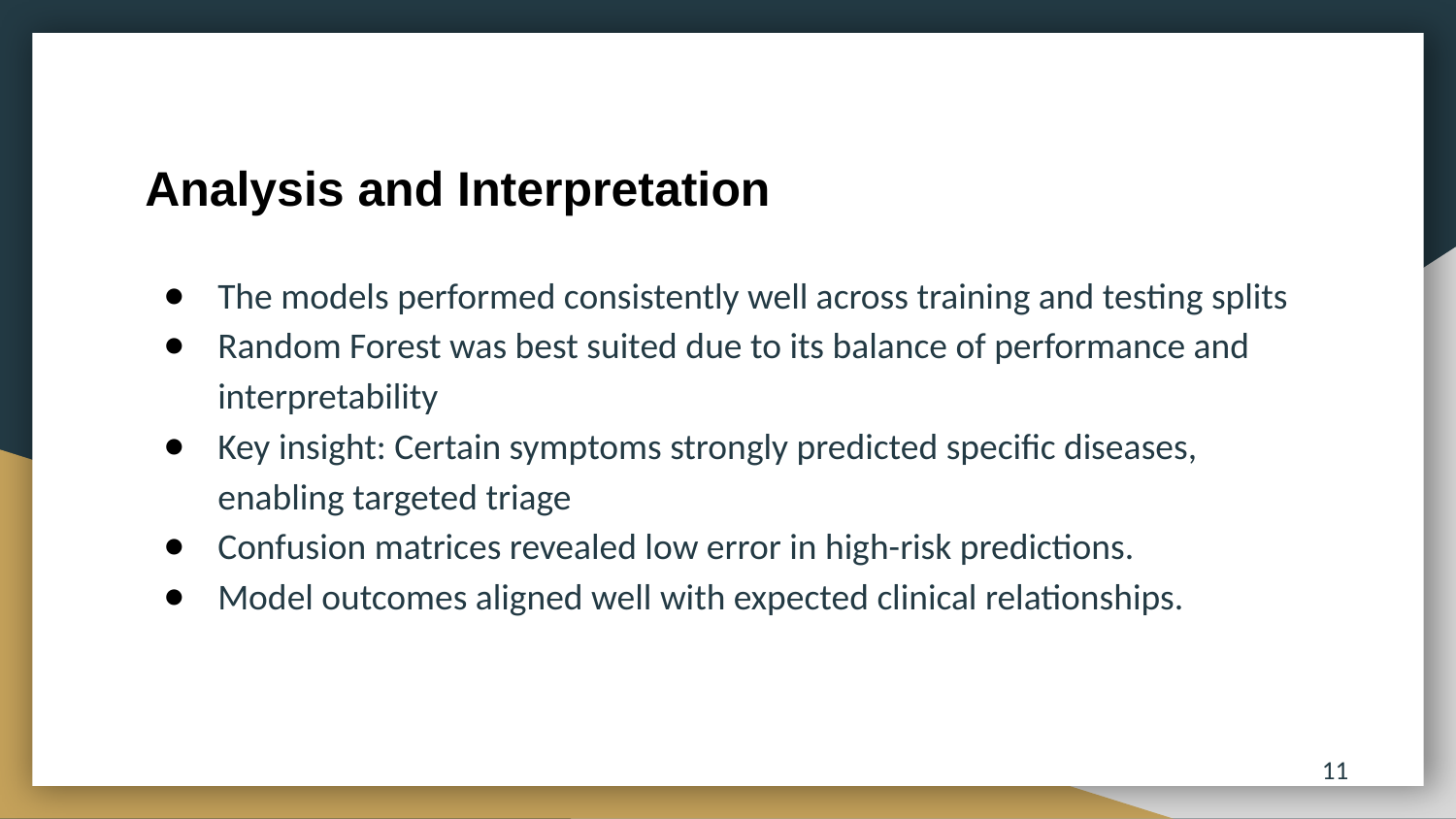

# Analysis and Interpretation

The models performed consistently well across training and testing splits
Random Forest was best suited due to its balance of performance and interpretability
Key insight: Certain symptoms strongly predicted specific diseases, enabling targeted triage
Confusion matrices revealed low error in high-risk predictions.
Model outcomes aligned well with expected clinical relationships.

11